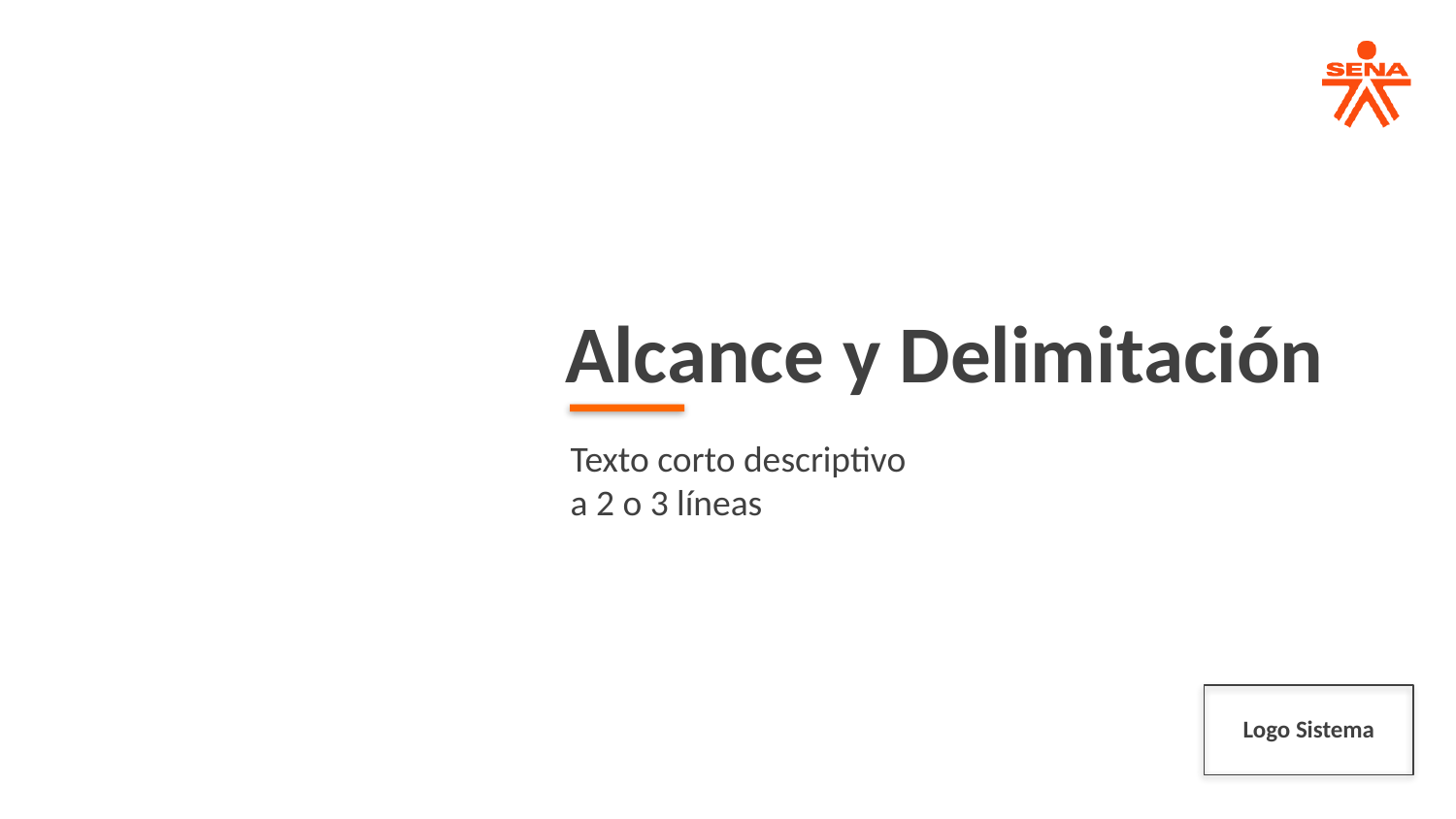

Alcance y Delimitación

Texto corto descriptivo
a 2 o 3 líneas

Logo Sistema